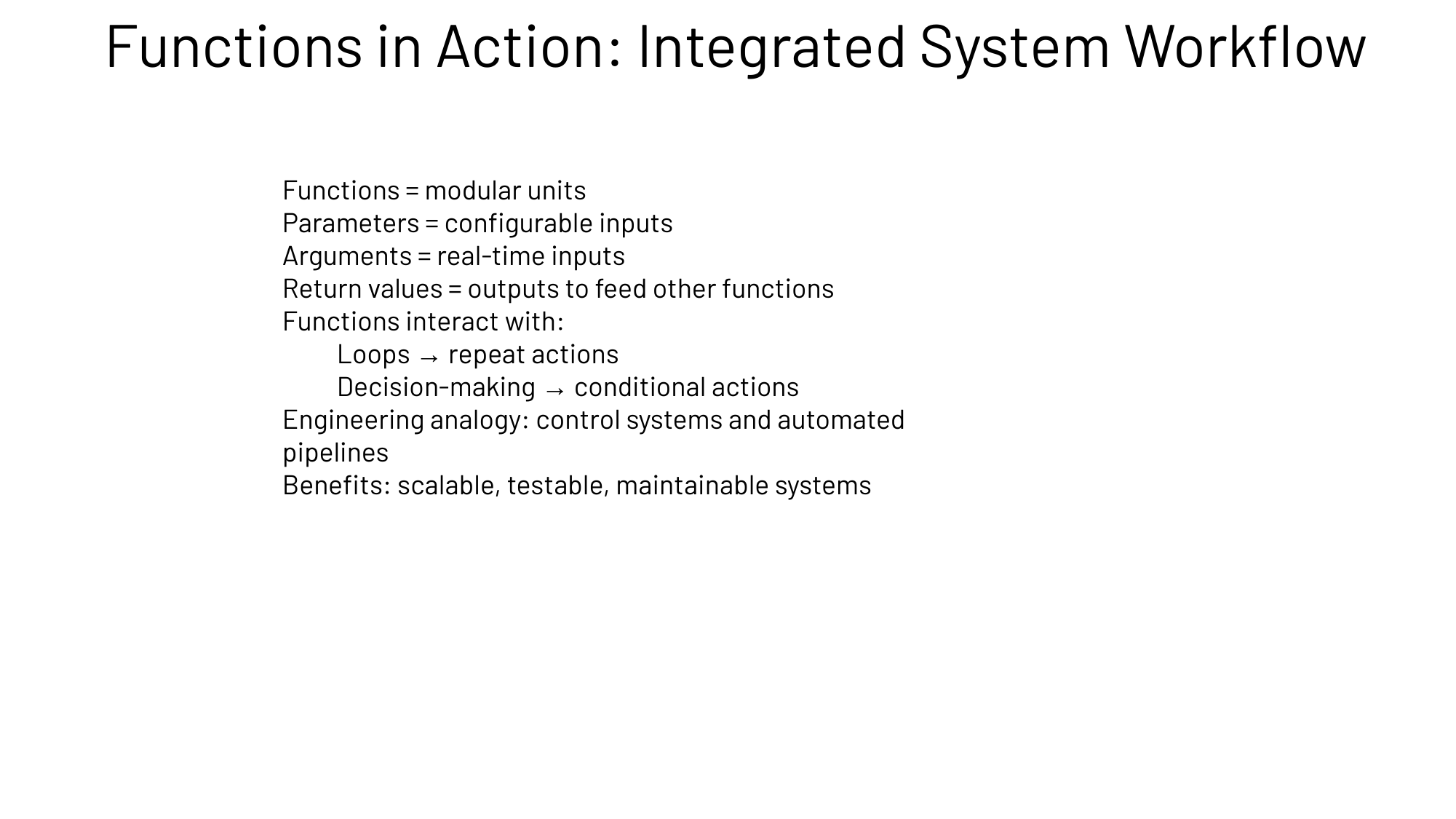

# Functions in Action: Integrated System Workflow
Functions = modular units
Parameters = configurable inputs
Arguments = real-time inputs
Return values = outputs to feed other functions
Functions interact with:
Loops → repeat actions
Decision-making → conditional actions
Engineering analogy: control systems and automated pipelines
Benefits: scalable, testable, maintainable systems